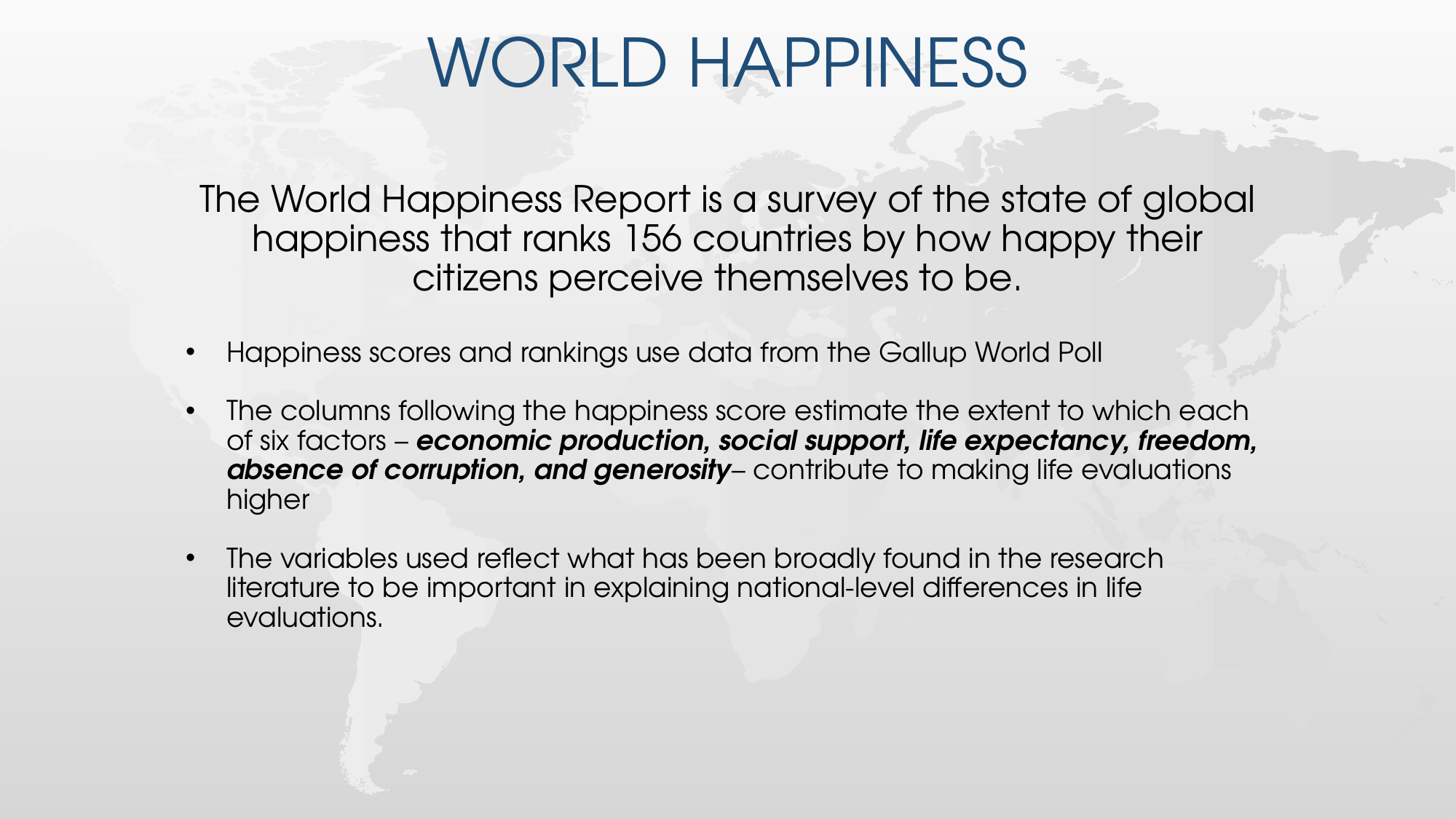

# World Happiness
The World Happiness Report is a survey of the state of global happiness that ranks 156 countries by how happy their citizens perceive themselves to be.

Happiness scores and rankings use data from the Gallup World Poll

The columns following the happiness score estimate the extent to which each of six factors – economic production, social support, life expectancy, freedom, absence of corruption, and generosity– contribute to making life evaluations higher

The variables used reflect what has been broadly found in the research literature to be important in explaining national-level differences in life evaluations.